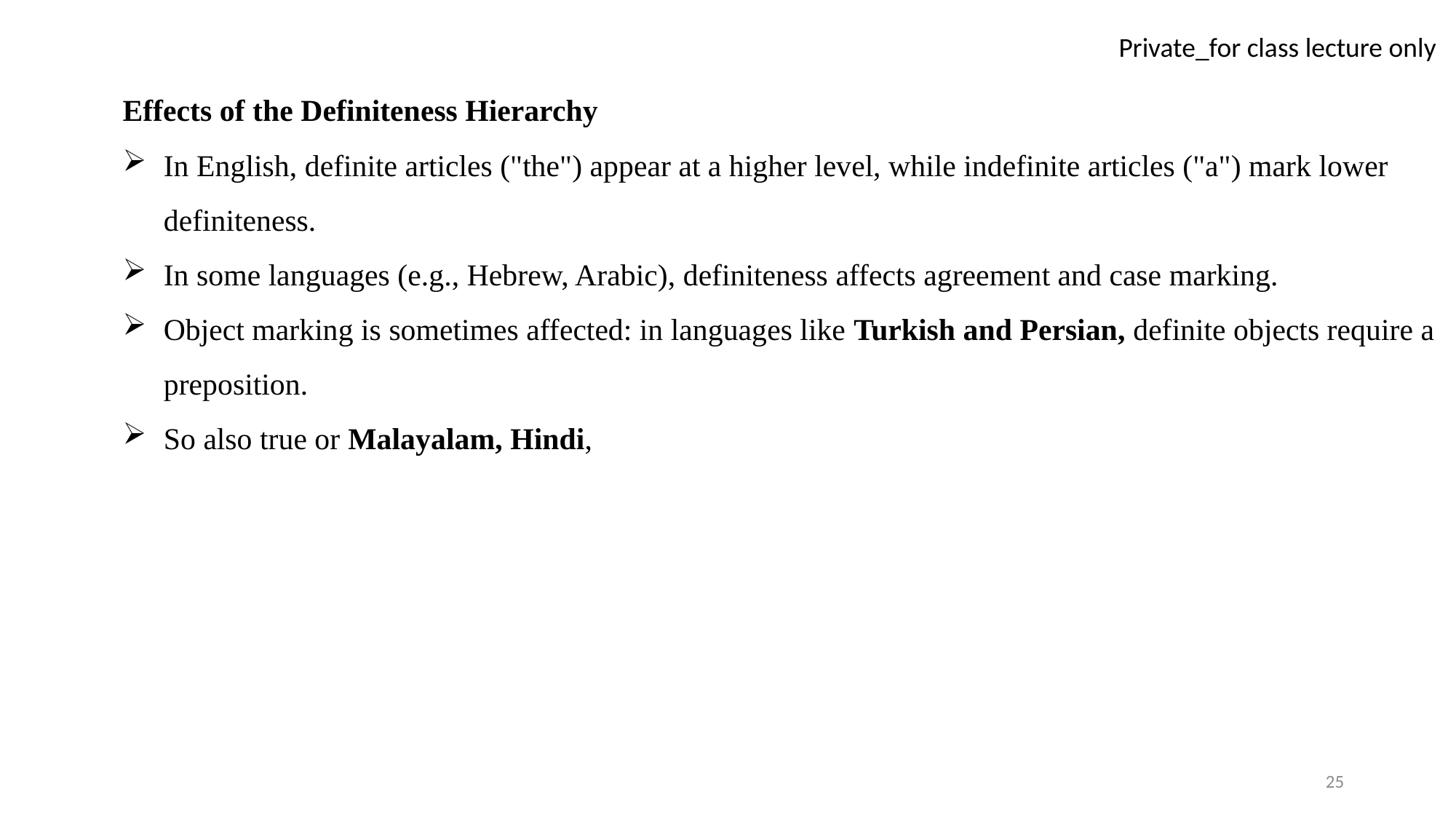

Effects of the Definiteness Hierarchy
In English, definite articles ("the") appear at a higher level, while indefinite articles ("a") mark lower definiteness.
In some languages (e.g., Hebrew, Arabic), definiteness affects agreement and case marking.
Object marking is sometimes affected: in languages like Turkish and Persian, definite objects require a preposition.
So also true or Malayalam, Hindi,
25